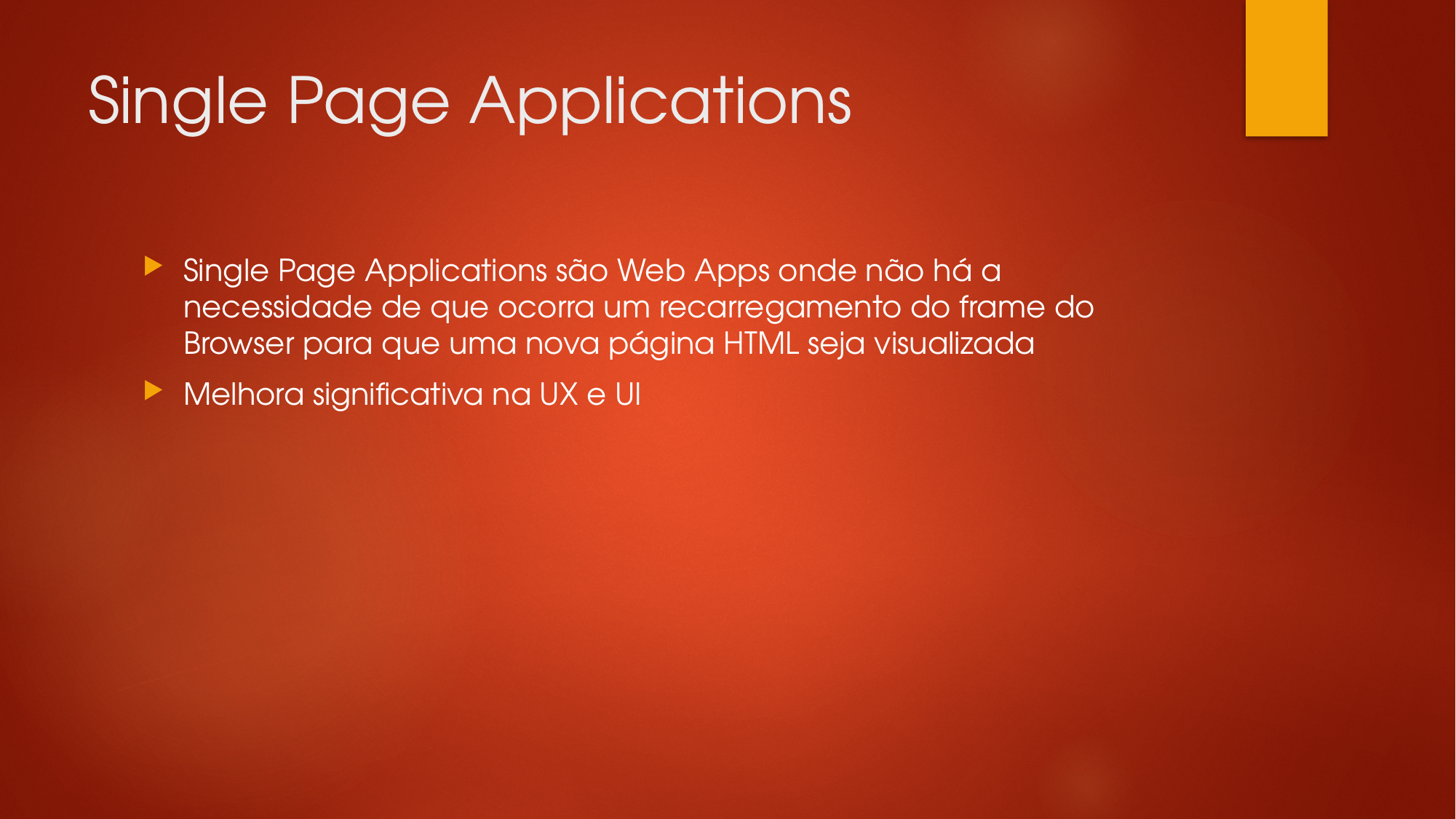

# Single Page Applications
Single Page Applications são Web Apps onde não há a necessidade de que ocorra um recarregamento do frame do Browser para que uma nova página HTML seja visualizada
Melhora significativa na UX e UI